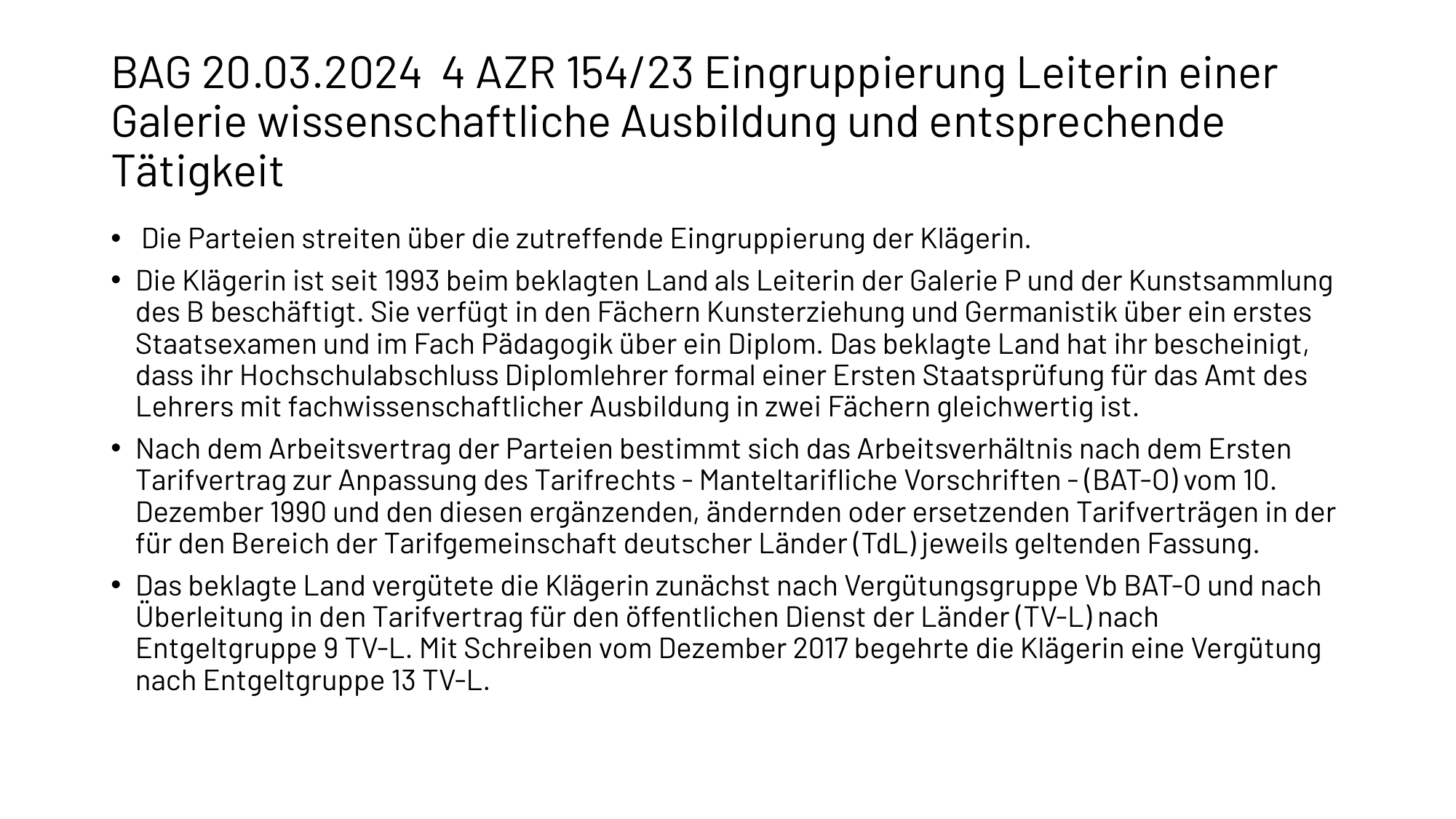

# BAG 20.03.2024  4 AZR 154/23 Eingruppierung Leiterin einer Galerie wissenschaftliche Ausbildung und entsprechende Tätigkeit
 Die Parteien streiten über die zutreffende Eingruppierung der Klägerin.
Die Klägerin ist seit 1993 beim beklagten Land als Leiterin der Galerie P und der Kunstsammlung des B beschäftigt. Sie verfügt in den Fächern Kunsterziehung und Germanistik über ein erstes Staatsexamen und im Fach Pädagogik über ein Diplom. Das beklagte Land hat ihr bescheinigt, dass ihr Hochschulabschluss Diplomlehrer formal einer Ersten Staatsprüfung für das Amt des Lehrers mit fachwissenschaftlicher Ausbildung in zwei Fächern gleichwertig ist.
Nach dem Arbeitsvertrag der Parteien bestimmt sich das Arbeitsverhältnis nach dem Ersten Tarifvertrag zur Anpassung des Tarifrechts - Manteltarifliche Vorschriften - (BAT-O) vom 10. Dezember 1990 und den diesen ergänzenden, ändernden oder ersetzenden Tarifverträgen in der für den Bereich der Tarifgemeinschaft deutscher Länder (TdL) jeweils geltenden Fassung.
Das beklagte Land vergütete die Klägerin zunächst nach Vergütungsgruppe Vb BAT-O und nach Überleitung in den Tarifvertrag für den öffentlichen Dienst der Länder (TV-L) nach Entgeltgruppe 9 TV-L. Mit Schreiben vom Dezember 2017 begehrte die Klägerin eine Vergütung nach Entgeltgruppe 13 TV-L.